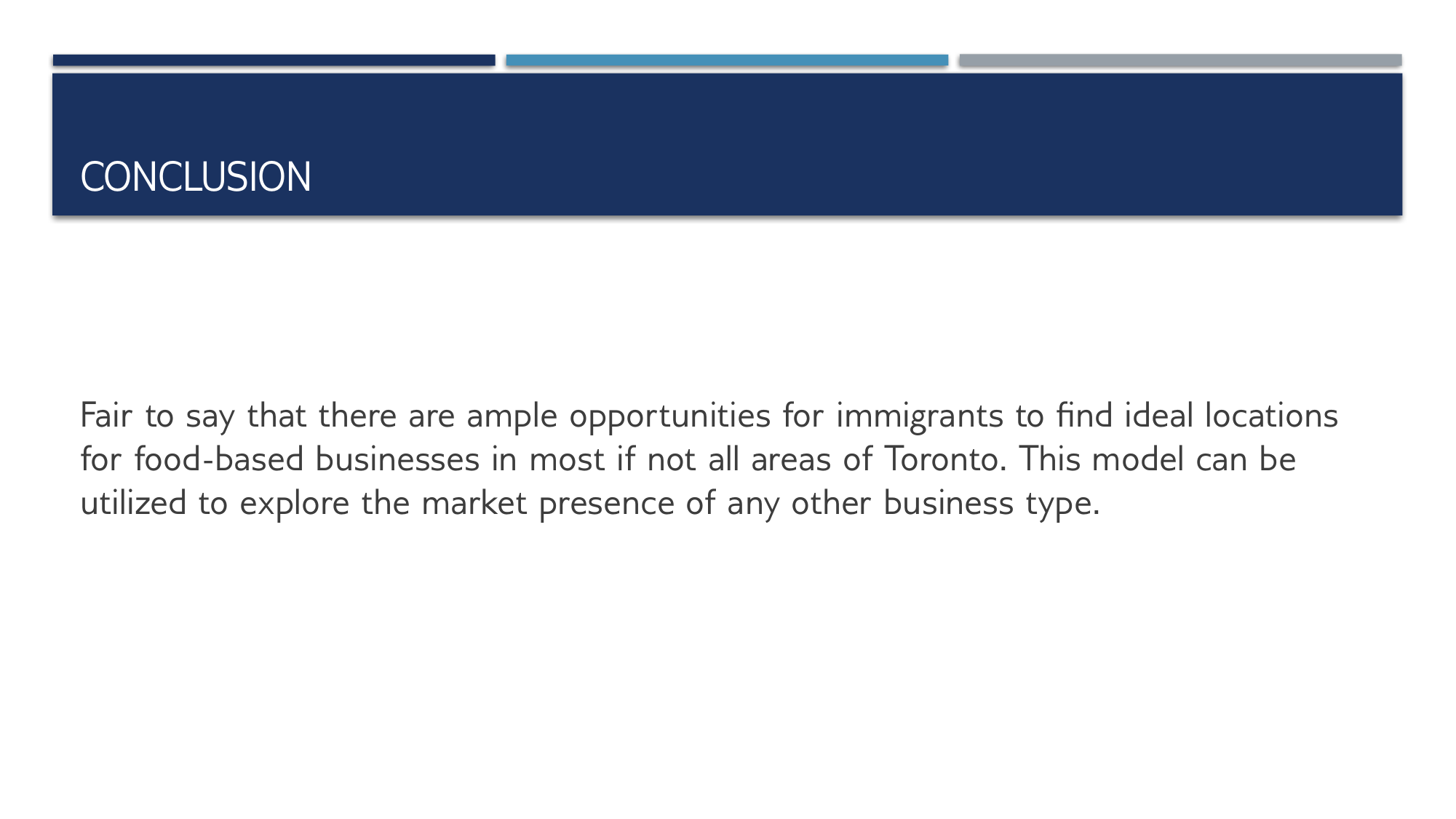

# conclusion
Fair to say that there are ample opportunities for immigrants to find ideal locations for food-based businesses in most if not all areas of Toronto. This model can be utilized to explore the market presence of any other business type.